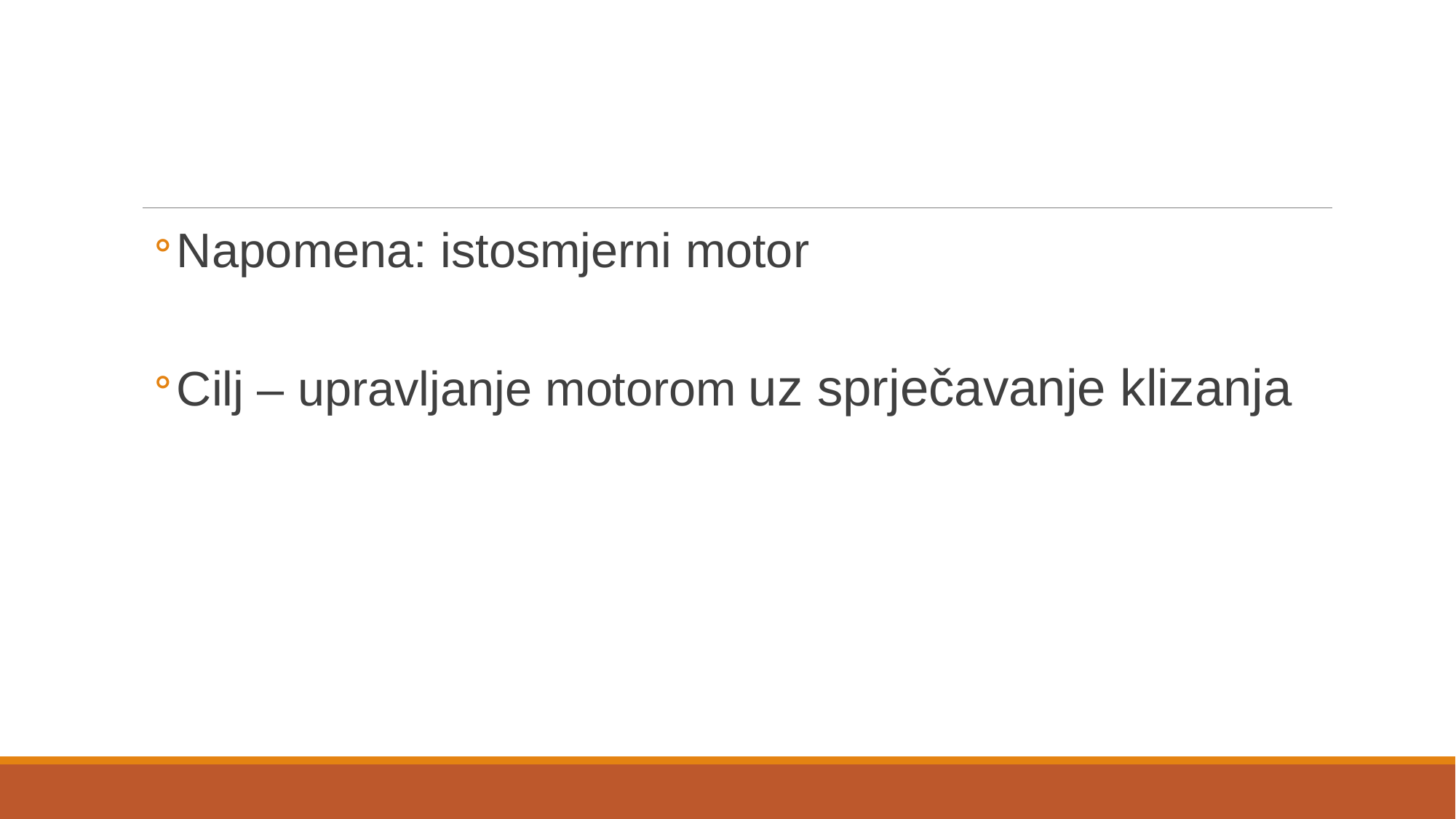

#
Napomena: istosmjerni motor

Cilj – upravljanje motorom uz sprječavanje klizanja